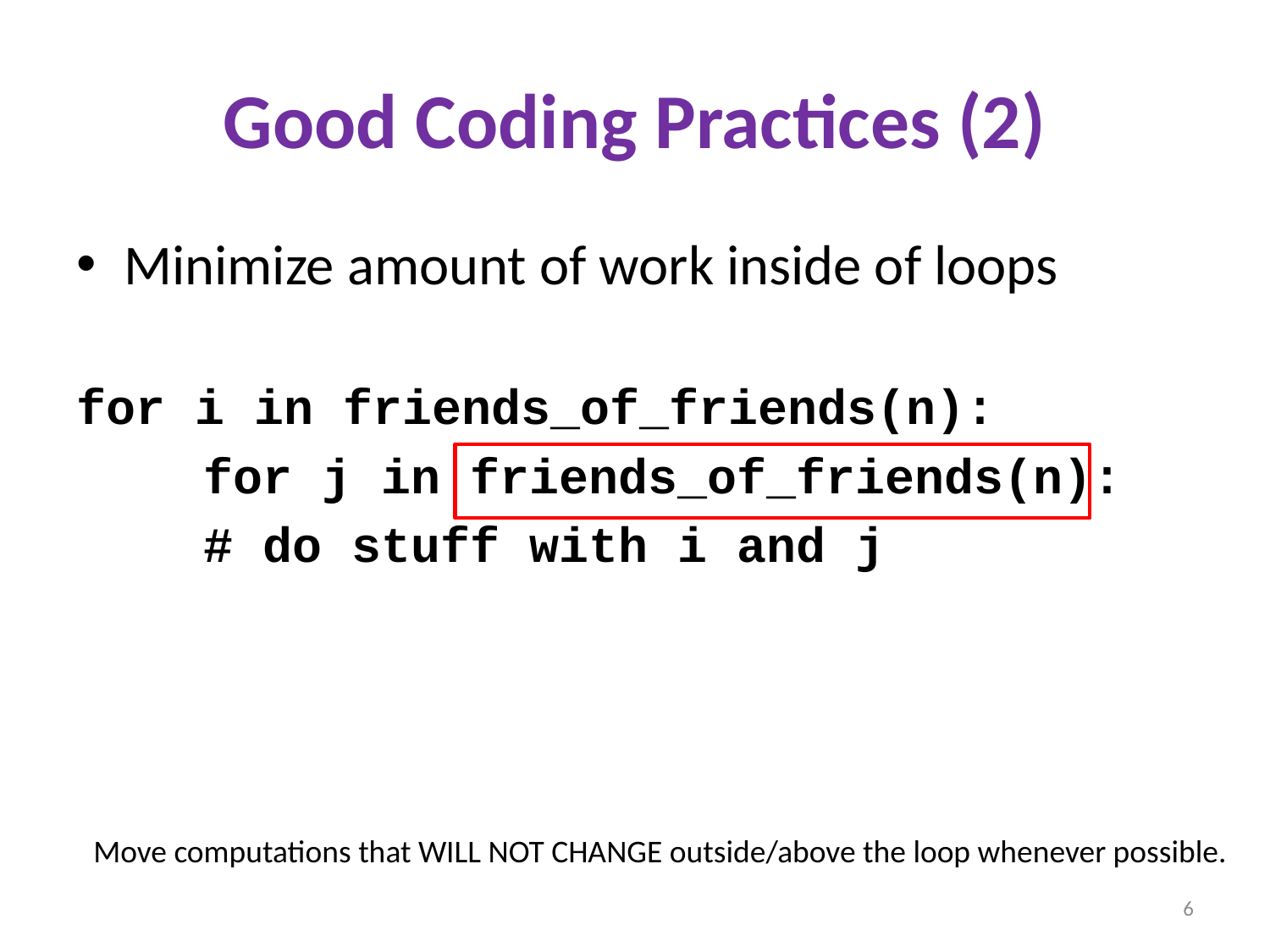

# Good Coding Practices (2)
Minimize amount of work inside of loops

for i in friends_of_friends(n):
	for j in friends_of_friends(n):
	# do stuff with i and j

Move computations that WILL NOT CHANGE outside/above the loop whenever possible.
6